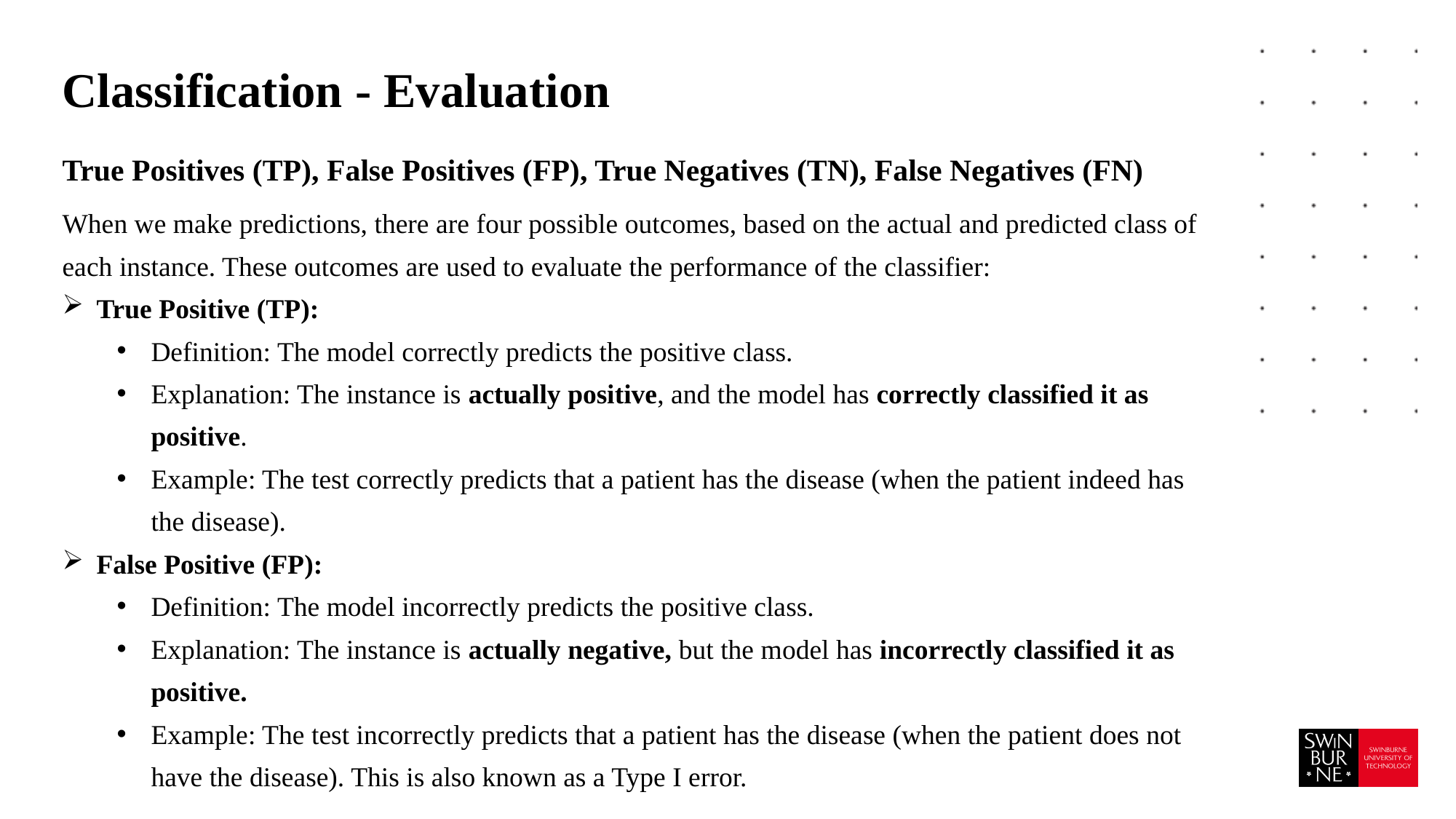

# Classification - Evaluation
True Positives (TP), False Positives (FP), True Negatives (TN), False Negatives (FN)
When we make predictions, there are four possible outcomes, based on the actual and predicted class of each instance. These outcomes are used to evaluate the performance of the classifier:
True Positive (TP):
Definition: The model correctly predicts the positive class.
Explanation: The instance is actually positive, and the model has correctly classified it as positive.
Example: The test correctly predicts that a patient has the disease (when the patient indeed has the disease).
False Positive (FP):
Definition: The model incorrectly predicts the positive class.
Explanation: The instance is actually negative, but the model has incorrectly classified it as positive.
Example: The test incorrectly predicts that a patient has the disease (when the patient does not have the disease). This is also known as a Type I error.